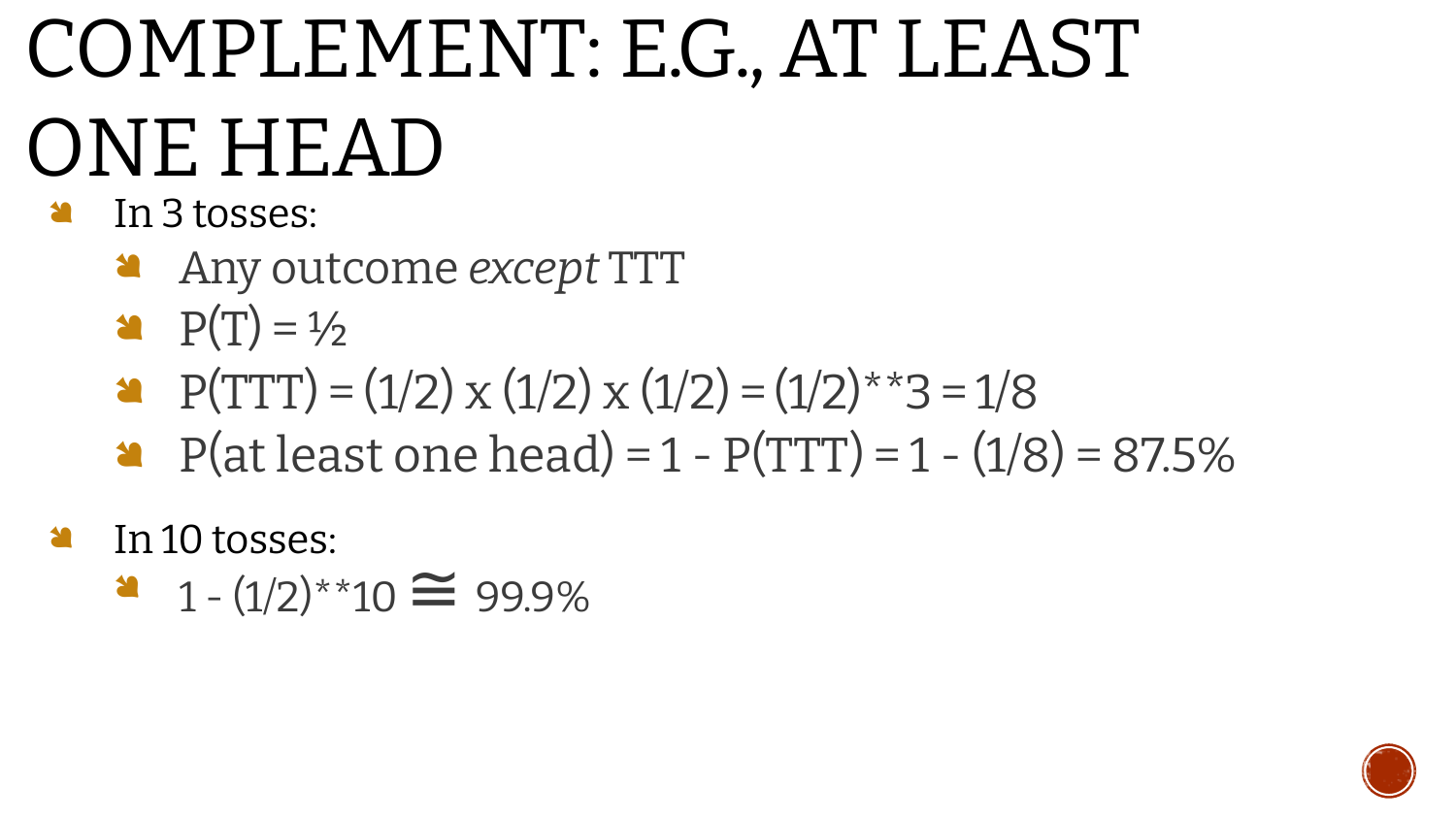

# Complement: E.G., At Least One Head
In 3 tosses:
Any outcome except TTT
P(T) = ½
P(TTT) = (1/2) x (1/2) x (1/2) = (1/2)**3 = 1/8
P(at least one head) = 1 - P(TTT) = 1 - (1/8) = 87.5%
In 10 tosses:
1 - (1/2)**10 ≅ 99.9%